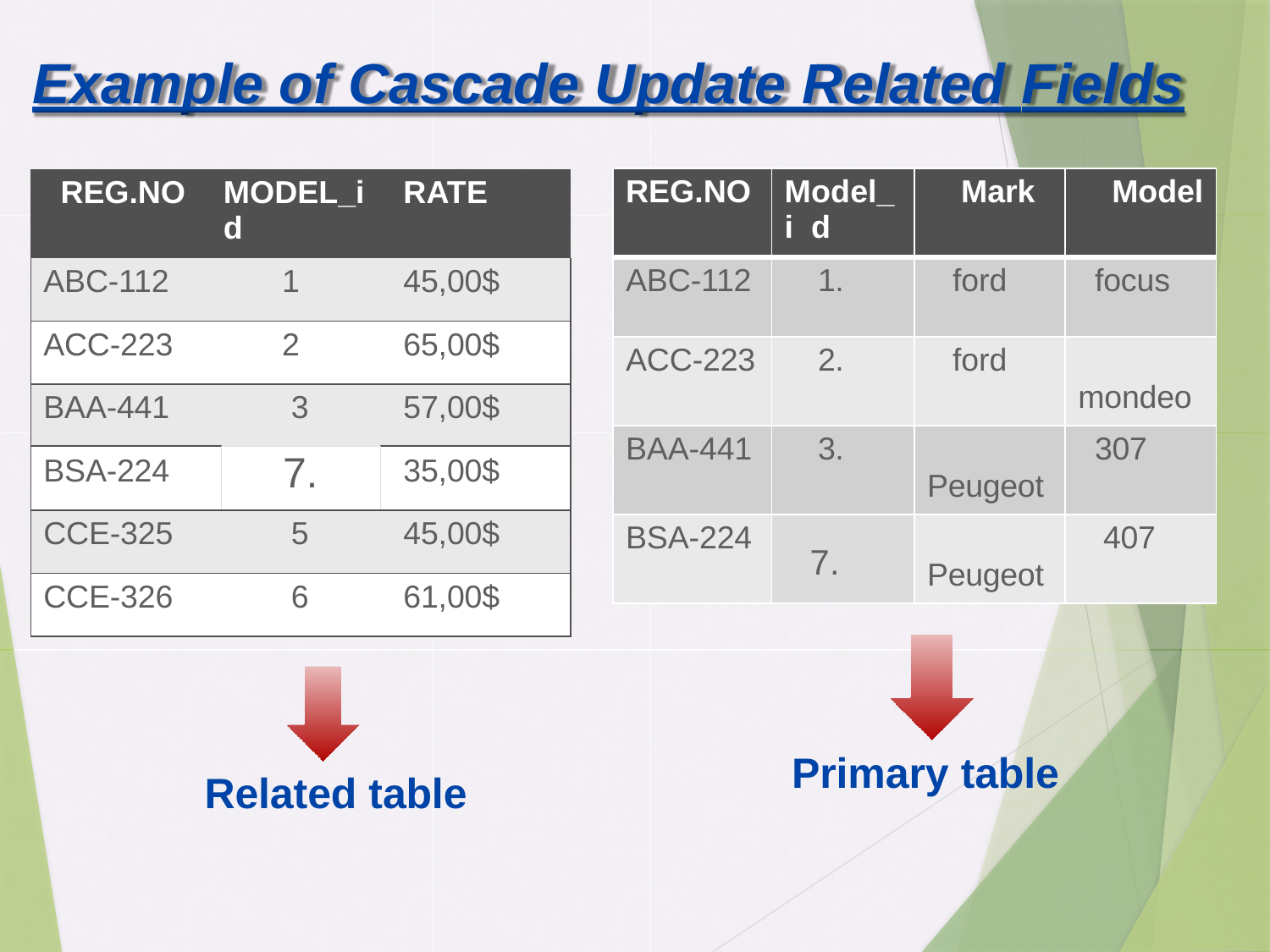

# Example of Cascade Update Related Fields

| REG.NO | Model\_i d | Mark | Model |
| --- | --- | --- | --- |
| ABC-112 | 1. | ford | focus |
| ACC-223 | 2. | ford | mondeo |
| BAA-441 | 3. | Peugeot | 307 |
| BSA-224 | 7. | Peugeot | 407 |
| REG.NO | MODEL\_i d | RATE |
| --- | --- | --- |
| ABC-112 | 1 | 45,00$ |
| ACC-223 | 2 | 65,00$ |
| BAA-441 | 3 | 57,00$ |
| BSA-224 | 7. | 35,00$ |
| CCE-325 | 5 | 45,00$ |
| CCE-326 | 6 | 61,00$ |
4
4.
Primary table
Related table